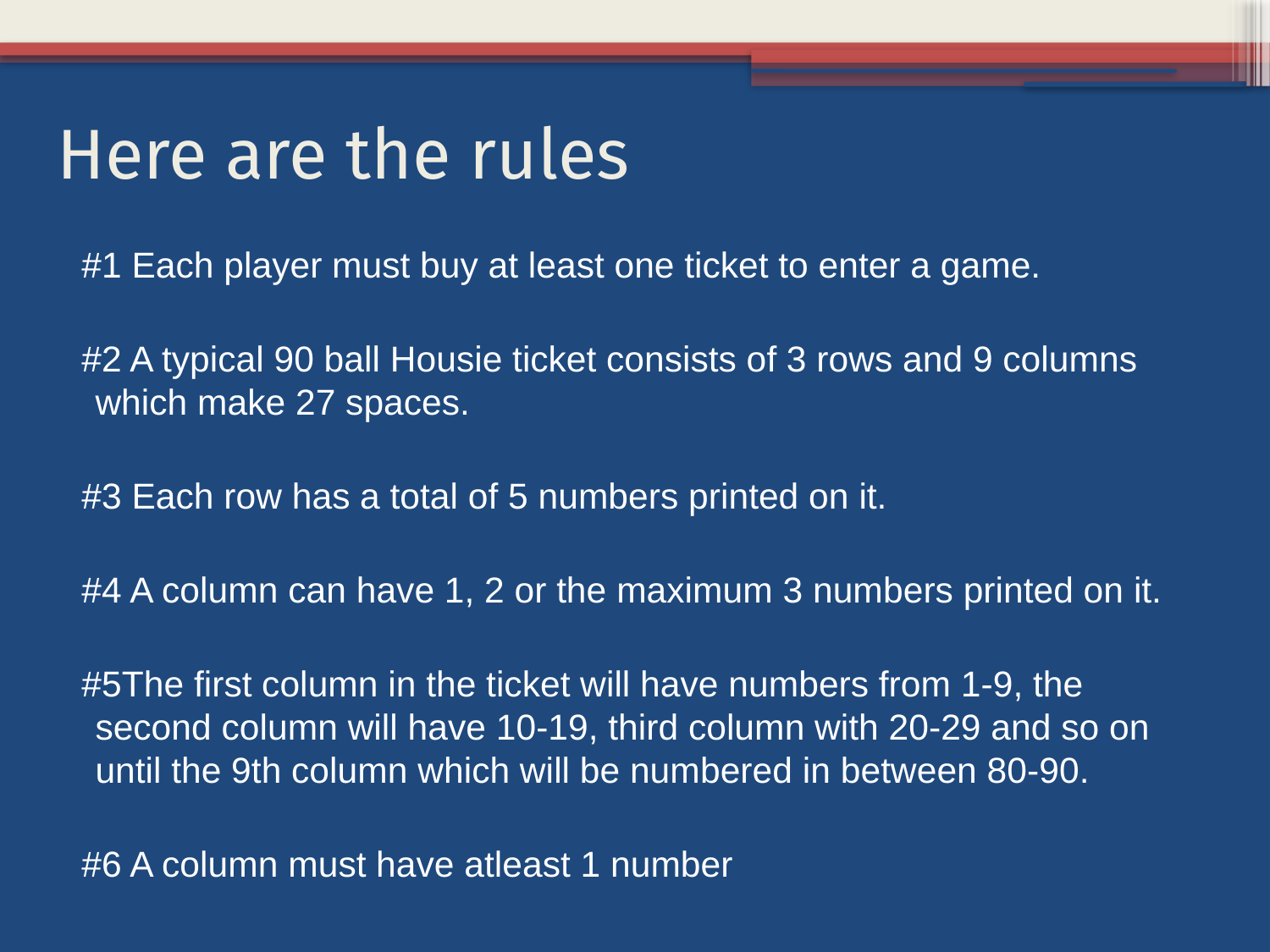

# Here are the rules
  #1 Each player must buy at least one ticket to enter a game.

  #2 A typical 90 ball Housie ticket consists of 3 rows and 9 columns which make 27 spaces.

  #3 Each row has a total of 5 numbers printed on it.

  #4 A column can have 1, 2 or the maximum 3 numbers printed on it.

  #5The first column in the ticket will have numbers from 1-9, the second column will have 10-19, third column with 20-29 and so on until the 9th column which will be numbered in between 80-90.

  #6 A column must have atleast 1 number